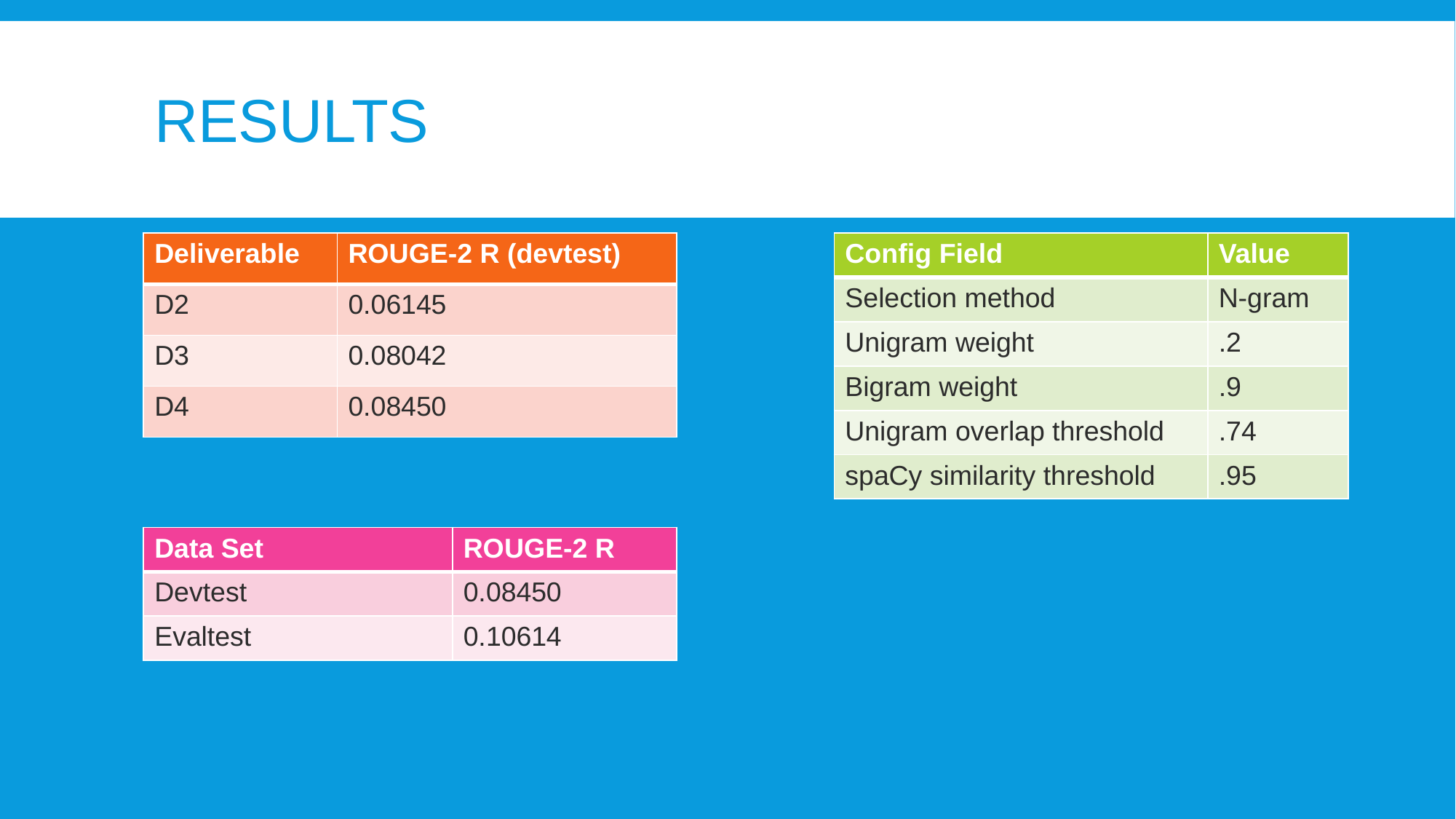

# Results
| Deliverable | ROUGE-2 R (devtest) |
| --- | --- |
| D2 | 0.06145 |
| D3 | 0.08042 |
| D4 | 0.08450 |
| Config Field | Value |
| --- | --- |
| Selection method | N-gram |
| Unigram weight | .2 |
| Bigram weight | .9 |
| Unigram overlap threshold | .74 |
| spaCy similarity threshold | .95 |
| Data Set | ROUGE-2 R |
| --- | --- |
| Devtest | 0.08450 |
| Evaltest | 0.10614 |